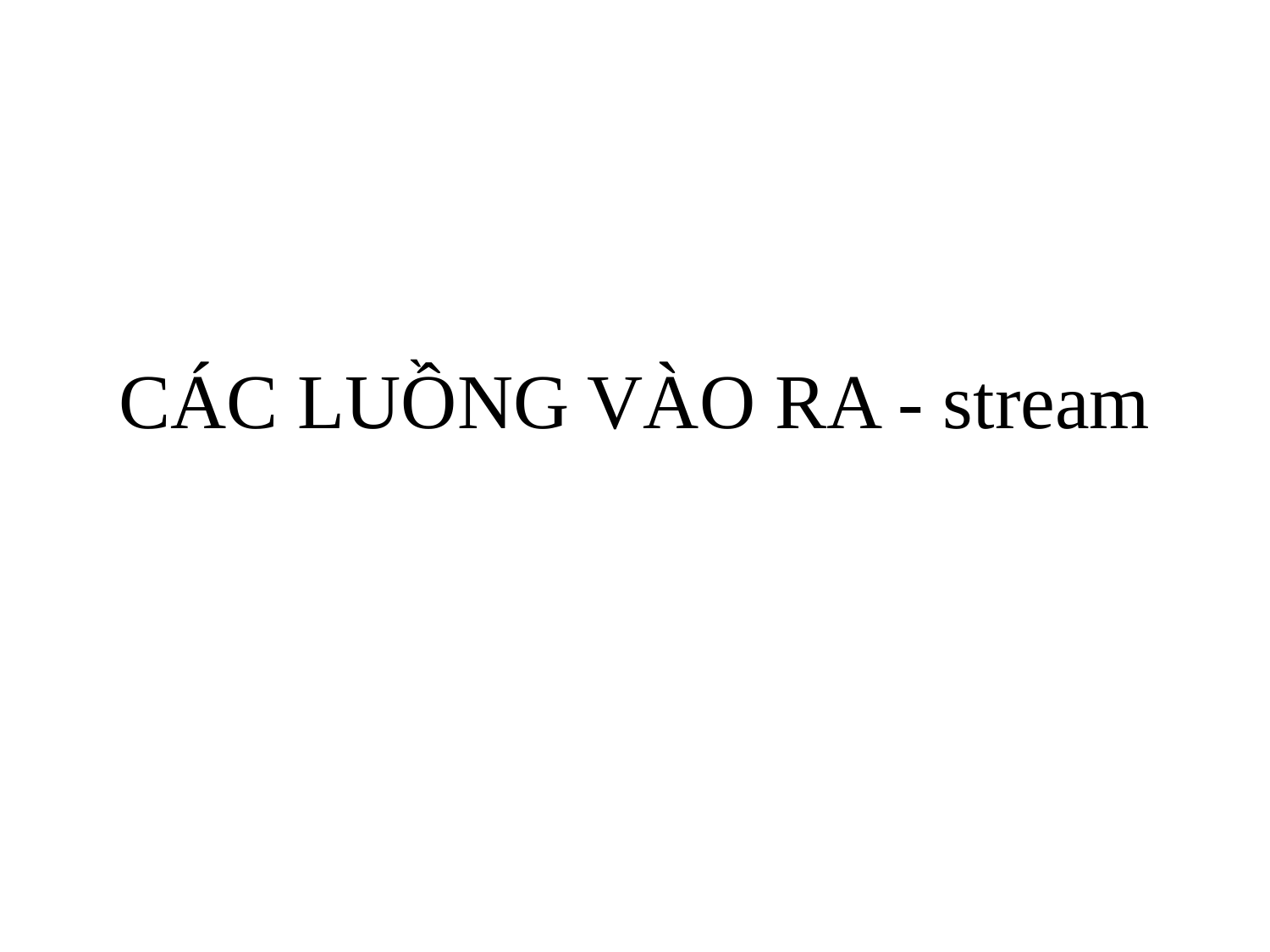

# CÁC LUỒNG VÀO RA - stream